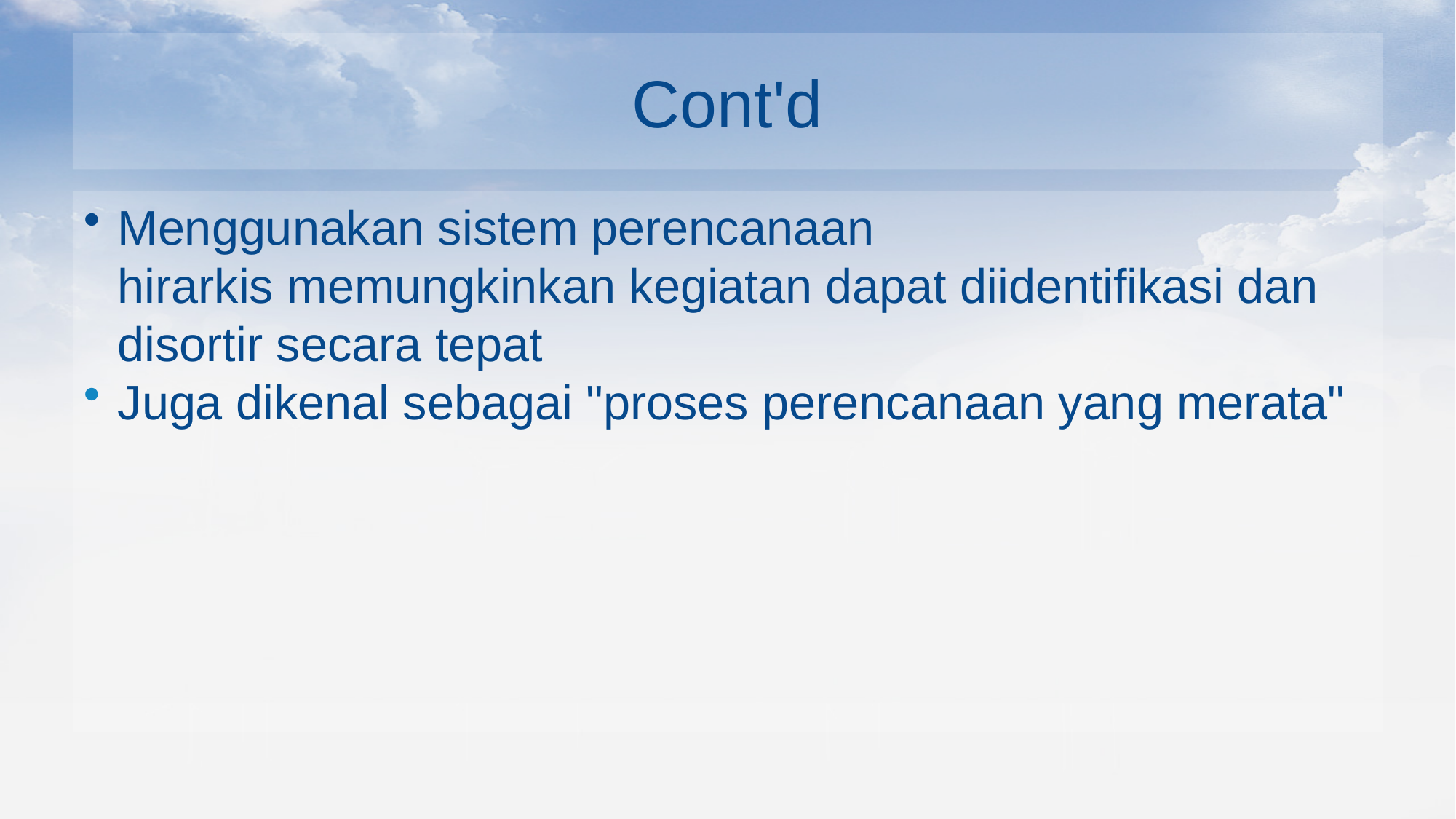

# Cont'd
Menggunakan sistem perencanaan hirarkis memungkinkan kegiatan dapat diidentifikasi dan disortir secara tepat
Juga dikenal sebagai "proses perencanaan yang merata"